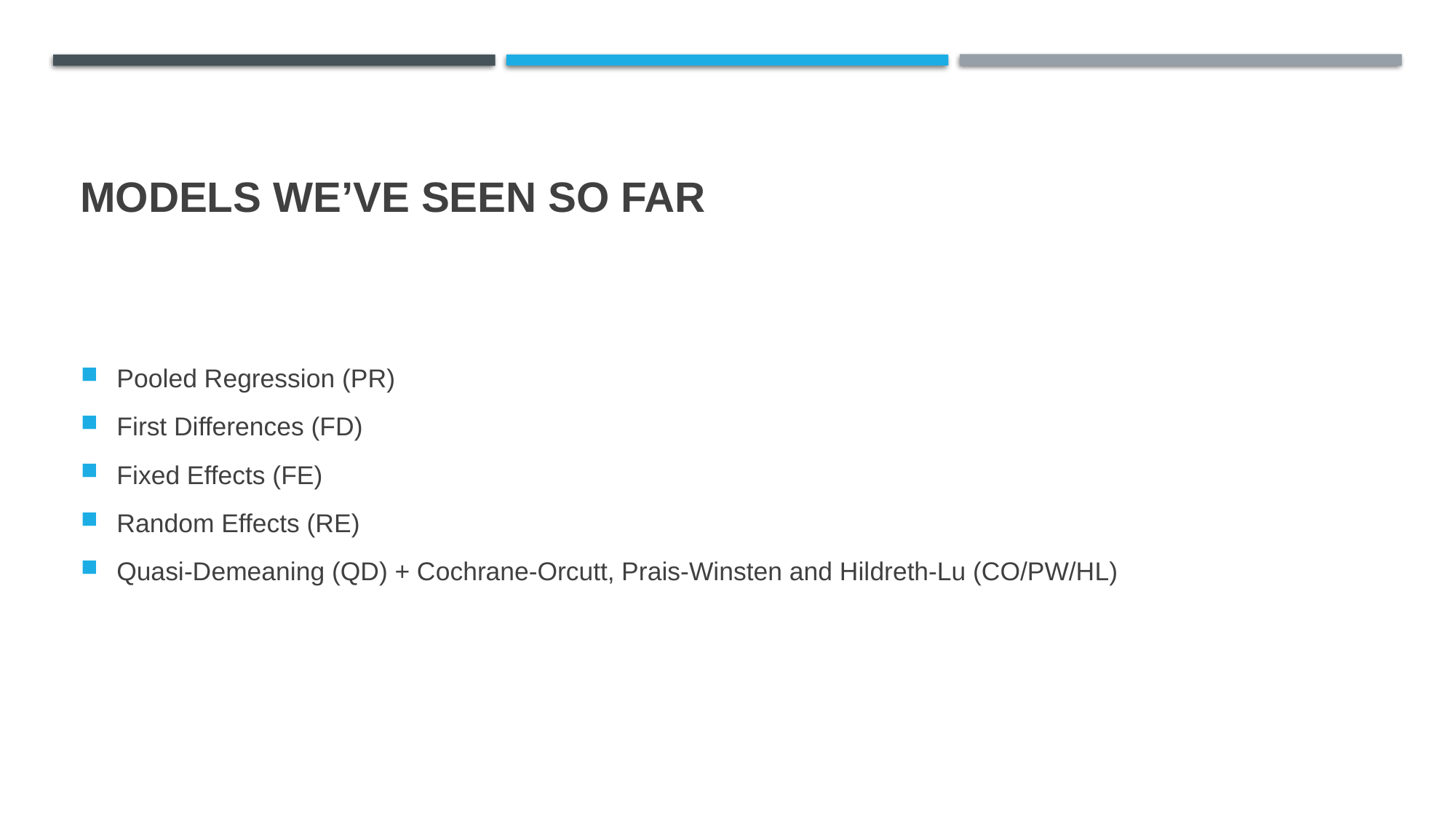

# Models we’ve seen so far
Pooled Regression (PR)
First Differences (FD)
Fixed Effects (FE)
Random Effects (RE)
Quasi-Demeaning (QD) + Cochrane-Orcutt, Prais-Winsten and Hildreth-Lu (CO/PW/HL)